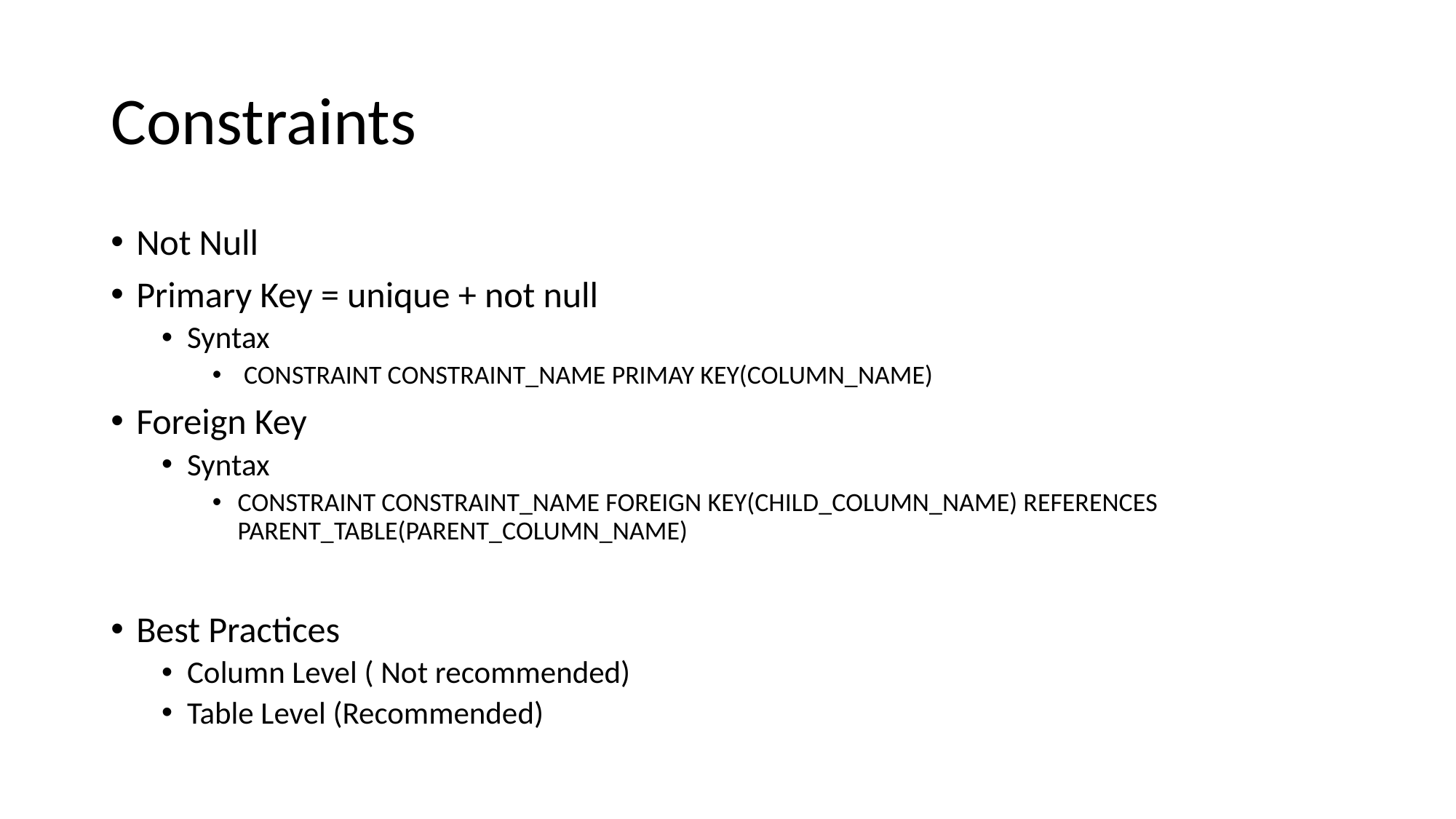

# Constraints
Not Null
Primary Key = unique + not null
Syntax
 CONSTRAINT CONSTRAINT_NAME PRIMAY KEY(COLUMN_NAME)
Foreign Key
Syntax
CONSTRAINT CONSTRAINT_NAME FOREIGN KEY(CHILD_COLUMN_NAME) REFERENCES PARENT_TABLE(PARENT_COLUMN_NAME)

Best Practices
Column Level ( Not recommended)
Table Level (Recommended)